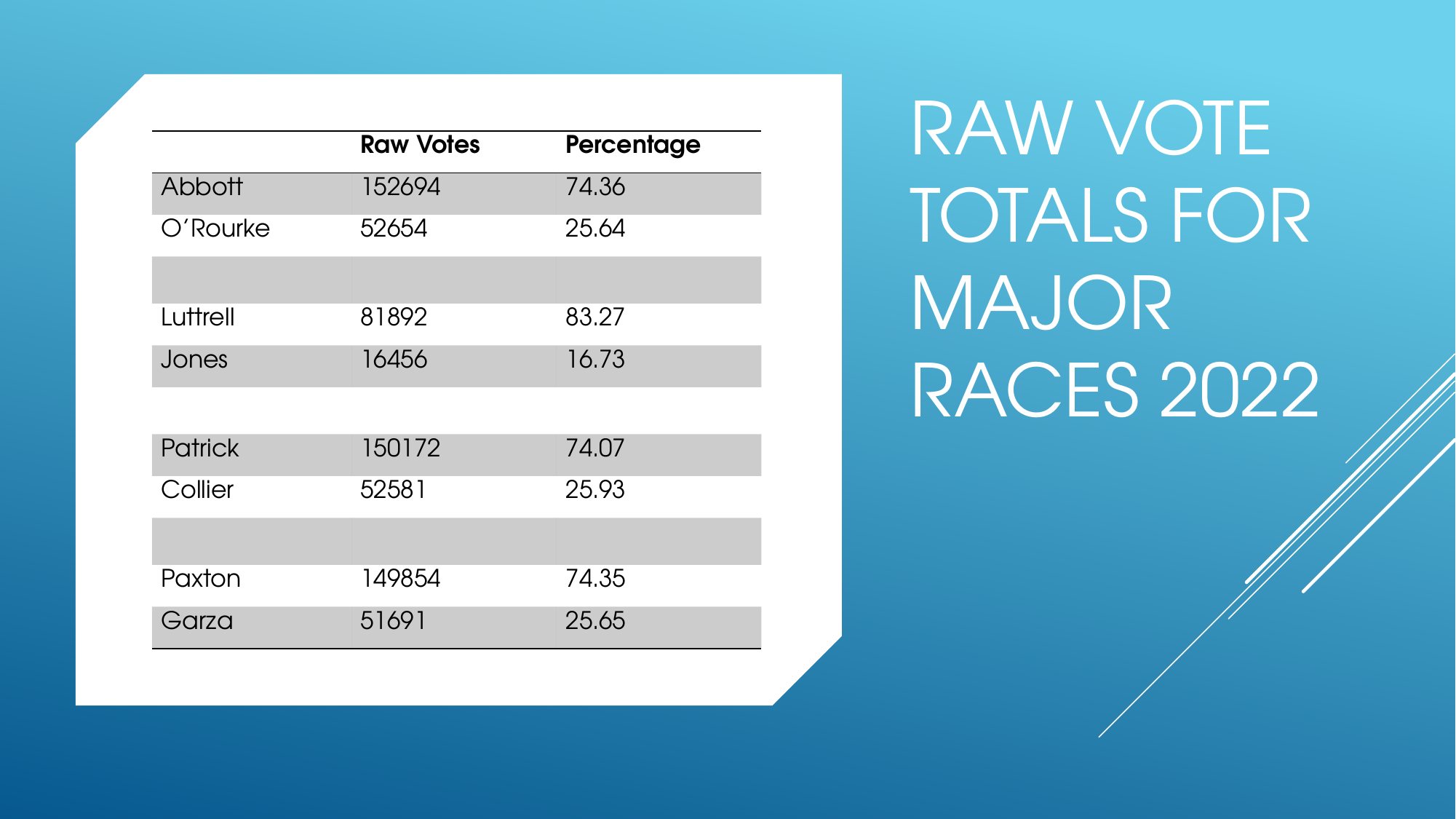

# Raw Vote Totals for Major Races 2022
|  | Raw Votes | Percentage |
| --- | --- | --- |
| Abbott | 152694 | 74.36 |
| O’Rourke | 52654 | 25.64 |
|  |  |  |
| Luttrell | 81892 | 83.27 |
| Jones | 16456 | 16.73 |
|  |  |  |
| Patrick | 150172 | 74.07 |
| Collier | 52581 | 25.93 |
|  |  |  |
| Paxton | 149854 | 74.35 |
| Garza | 51691 | 25.65 |